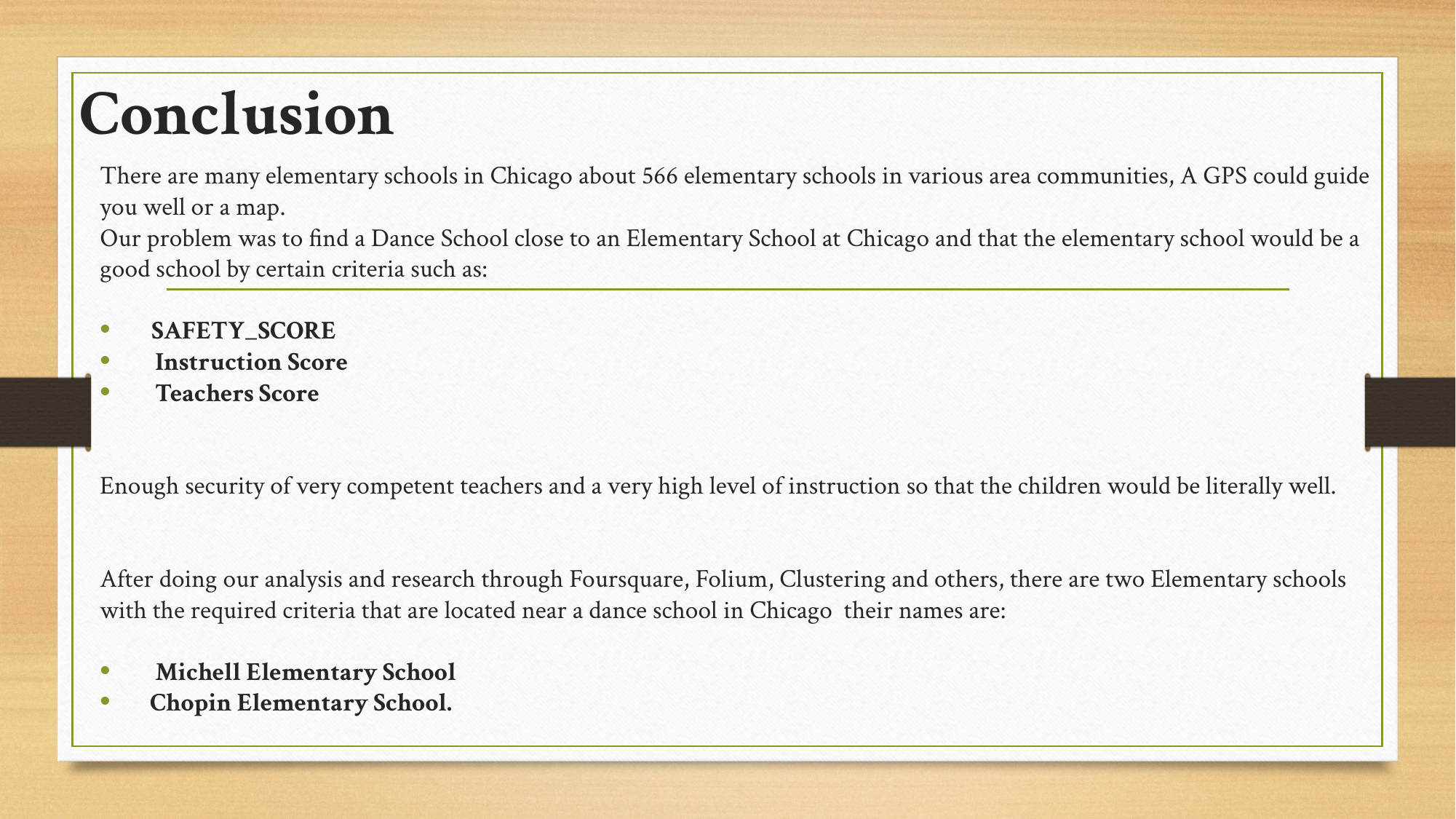

# Conclusion
There are many elementary schools in Chicago about 566 elementary schools in various area communities, A GPS could guide you well or a map.
Our problem was to find a Dance School close to an Elementary School at Chicago and that the elementary school would be a good school by certain criteria such as:

   SAFETY_SCORE
    Instruction Score
    Teachers Score

Enough security of very competent teachers and a very high level of instruction so that the children would be literally well.

After doing our analysis and research through Foursquare, Folium, Clustering and others, there are two Elementary schools with the required criteria that are located near a dance school in Chicago  their names are:

    Michell Elementary School
   Chopin Elementary School.